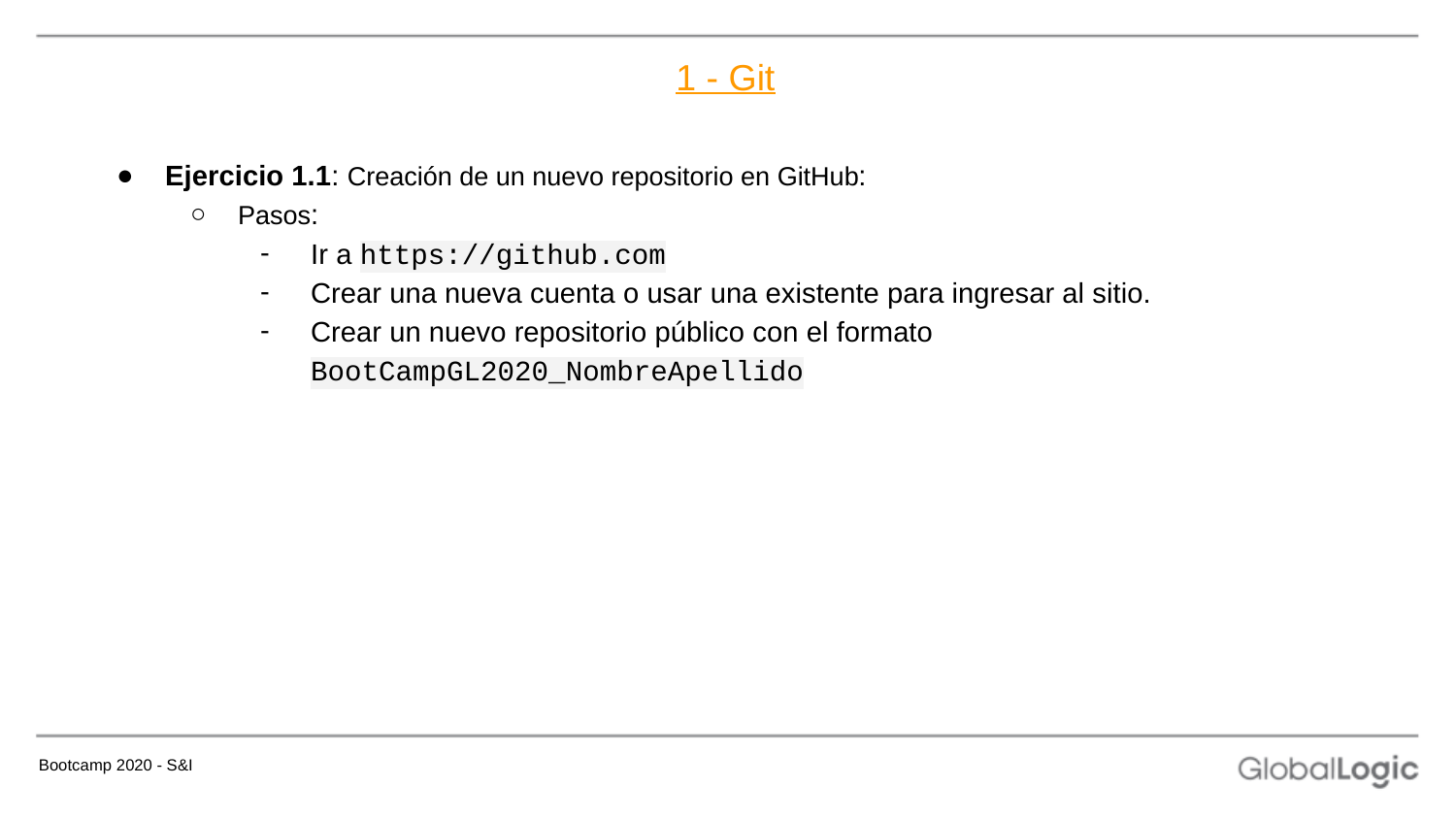

# 1 - Git

Ejercicio 1.1: Creación de un nuevo repositorio en GitHub:
Pasos:
Ir a https://github.com
Crear una nueva cuenta o usar una existente para ingresar al sitio.
Crear un nuevo repositorio público con el formato BootCampGL2020_NombreApellido

Bootcamp 2020 - S&I